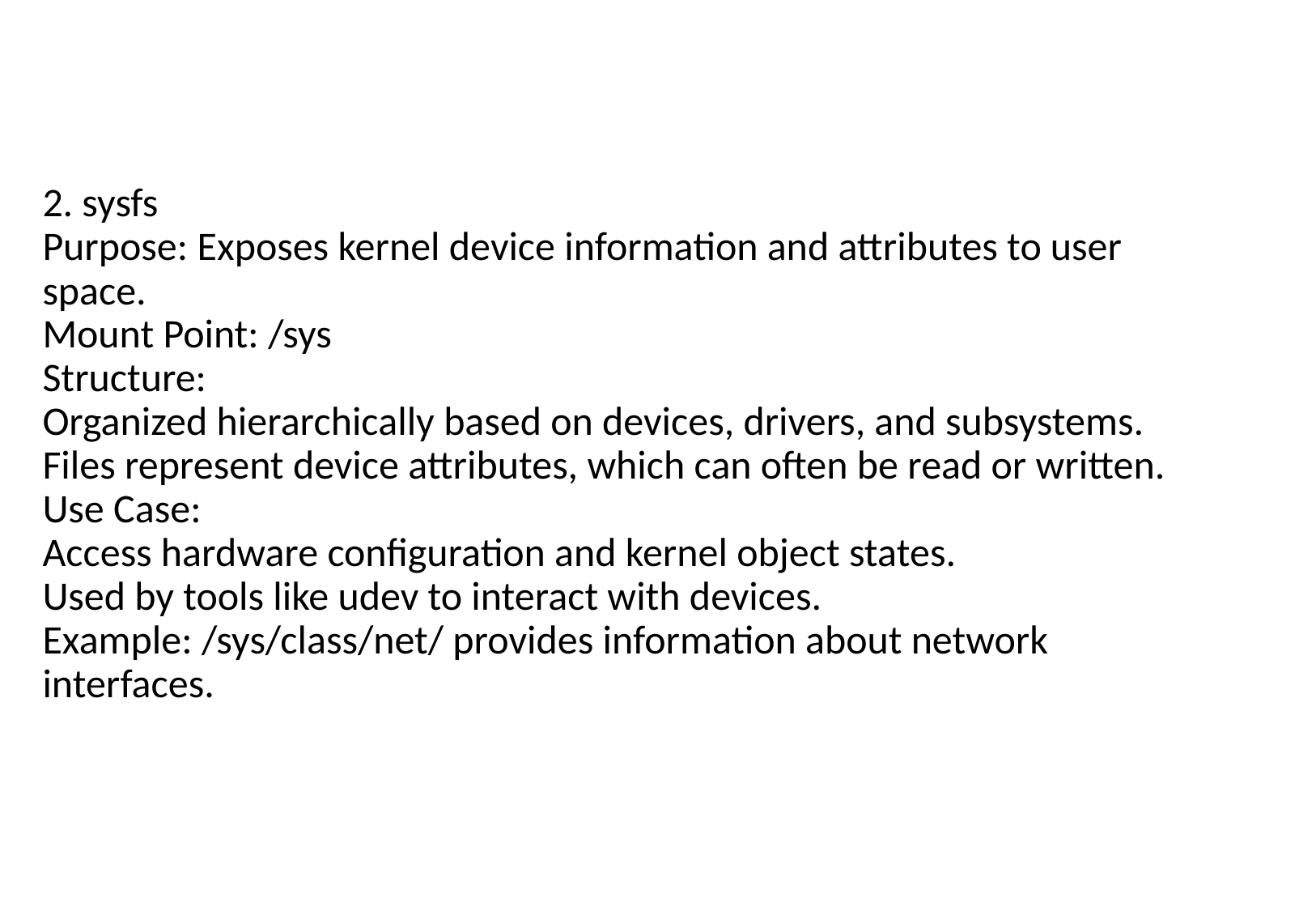

# 2. sysfs Purpose: Exposes kernel device information and attributes to user space. Mount Point: /sys Structure: Organized hierarchically based on devices, drivers, and subsystems. Files represent device attributes, which can often be read or written. Use Case: Access hardware configuration and kernel object states. Used by tools like udev to interact with devices. Example: /sys/class/net/ provides information about network interfaces.